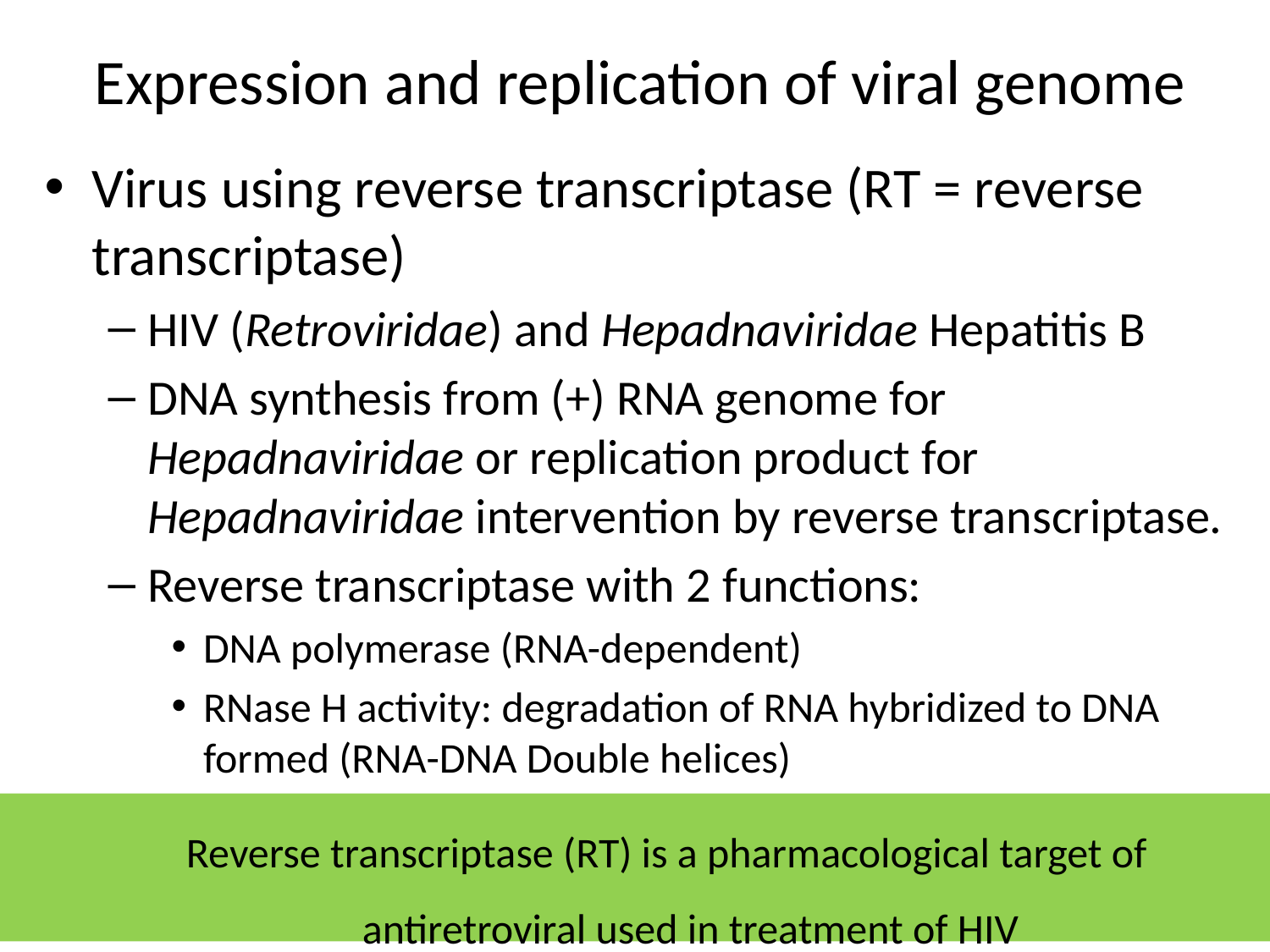

# Expression and replication of viral genome
Virus using reverse transcriptase (RT = reverse transcriptase)
HIV (Retroviridae) and Hepadnaviridae Hepatitis B
DNA synthesis from (+) RNA genome for Hepadnaviridae or replication product for Hepadnaviridae intervention by reverse transcriptase.
Reverse transcriptase with 2 functions:
DNA polymerase (RNA-dependent)
RNase H activity: degradation of RNA hybridized to DNA formed (RNA-DNA Double helices)
Reverse transcriptase (RT) is a pharmacological target of antiretroviral used in treatment of HIV
37